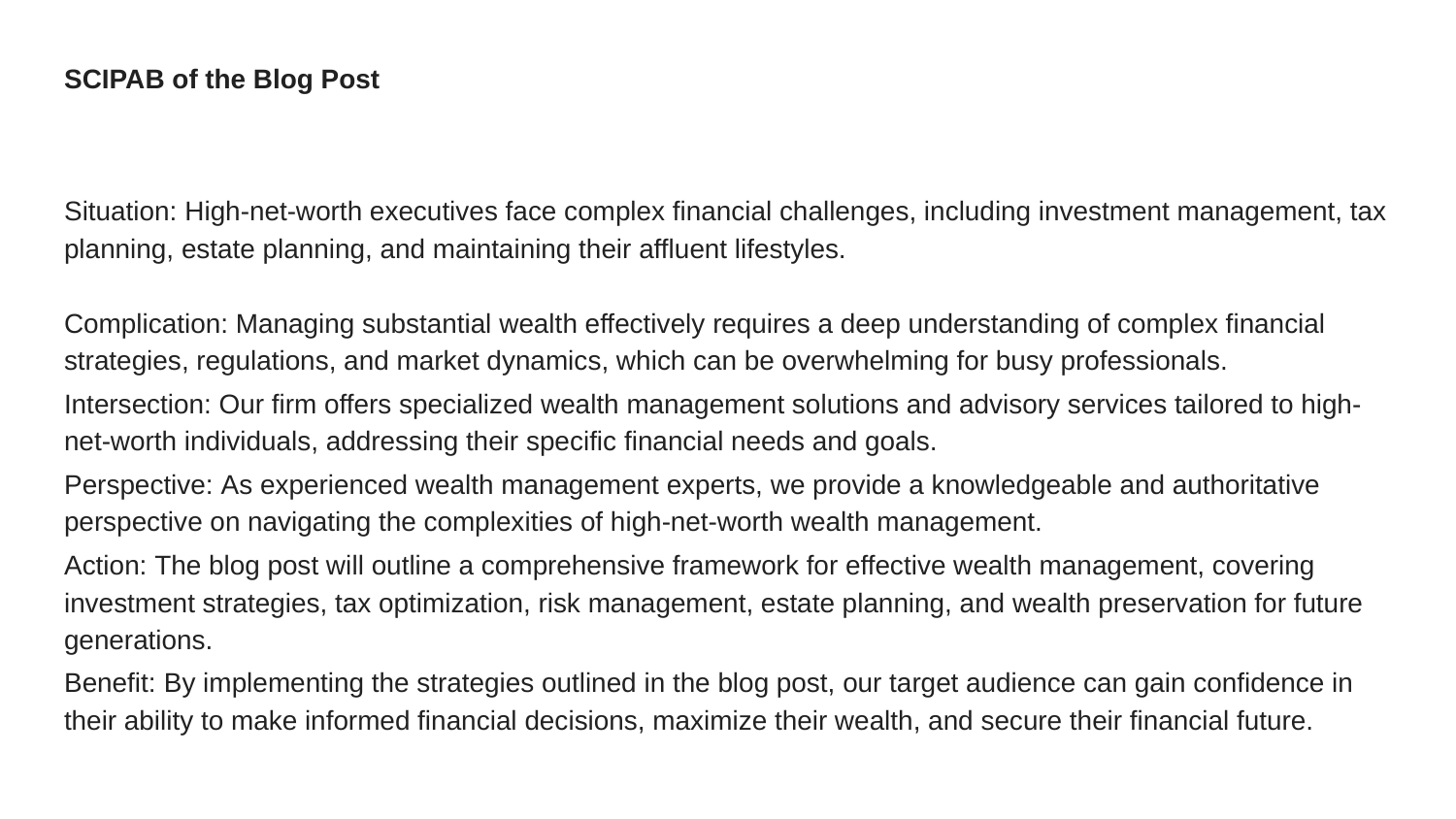

# SCIPAB of the Blog Post

Situation: High-net-worth executives face complex financial challenges, including investment management, tax planning, estate planning, and maintaining their affluent lifestyles.

Complication: Managing substantial wealth effectively requires a deep understanding of complex financial strategies, regulations, and market dynamics, which can be overwhelming for busy professionals.
Intersection: Our firm offers specialized wealth management solutions and advisory services tailored to high-net-worth individuals, addressing their specific financial needs and goals.
Perspective: As experienced wealth management experts, we provide a knowledgeable and authoritative perspective on navigating the complexities of high-net-worth wealth management.
Action: The blog post will outline a comprehensive framework for effective wealth management, covering investment strategies, tax optimization, risk management, estate planning, and wealth preservation for future generations.
Benefit: By implementing the strategies outlined in the blog post, our target audience can gain confidence in their ability to make informed financial decisions, maximize their wealth, and secure their financial future.